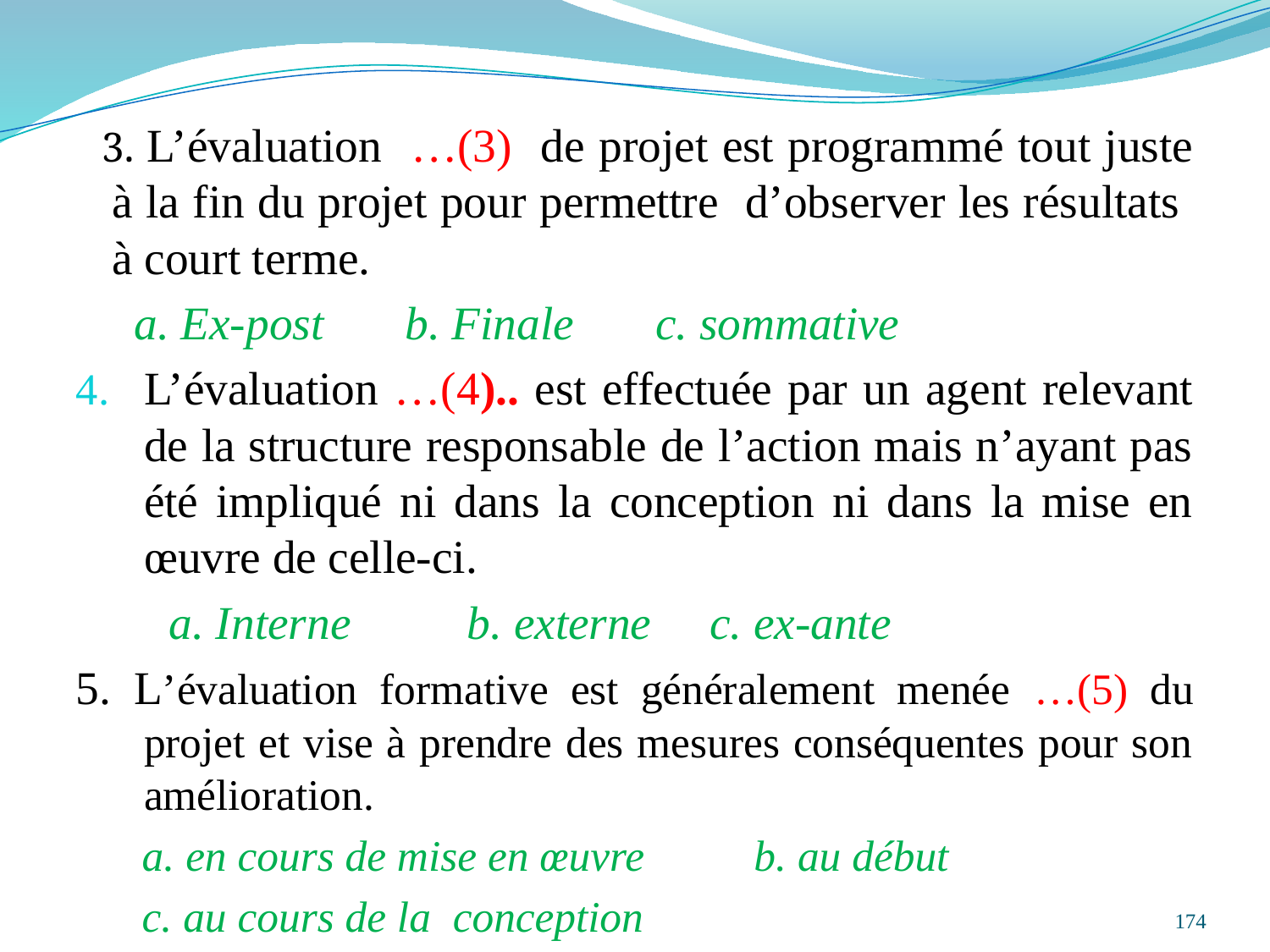

3. L’évaluation  …(3)  de projet est programmé tout juste à la fin du projet pour permettre  d’observer les résultats  à court terme.
     a. Ex-post       b. Finale       c. sommative
L’évaluation …(4).. est effectuée par un agent relevant de la structure responsable de l’action mais n’ayant pas été impliqué ni dans la conception ni dans la mise en œuvre de celle-ci.
        a. Interne          b. externe     c. ex-ante
5. L’évaluation formative est généralement menée …(5) du projet et vise à prendre des mesures conséquentes pour son amélioration.
      a. en cours de mise en œuvre          b. au début
      c. au cours de la  conception

174